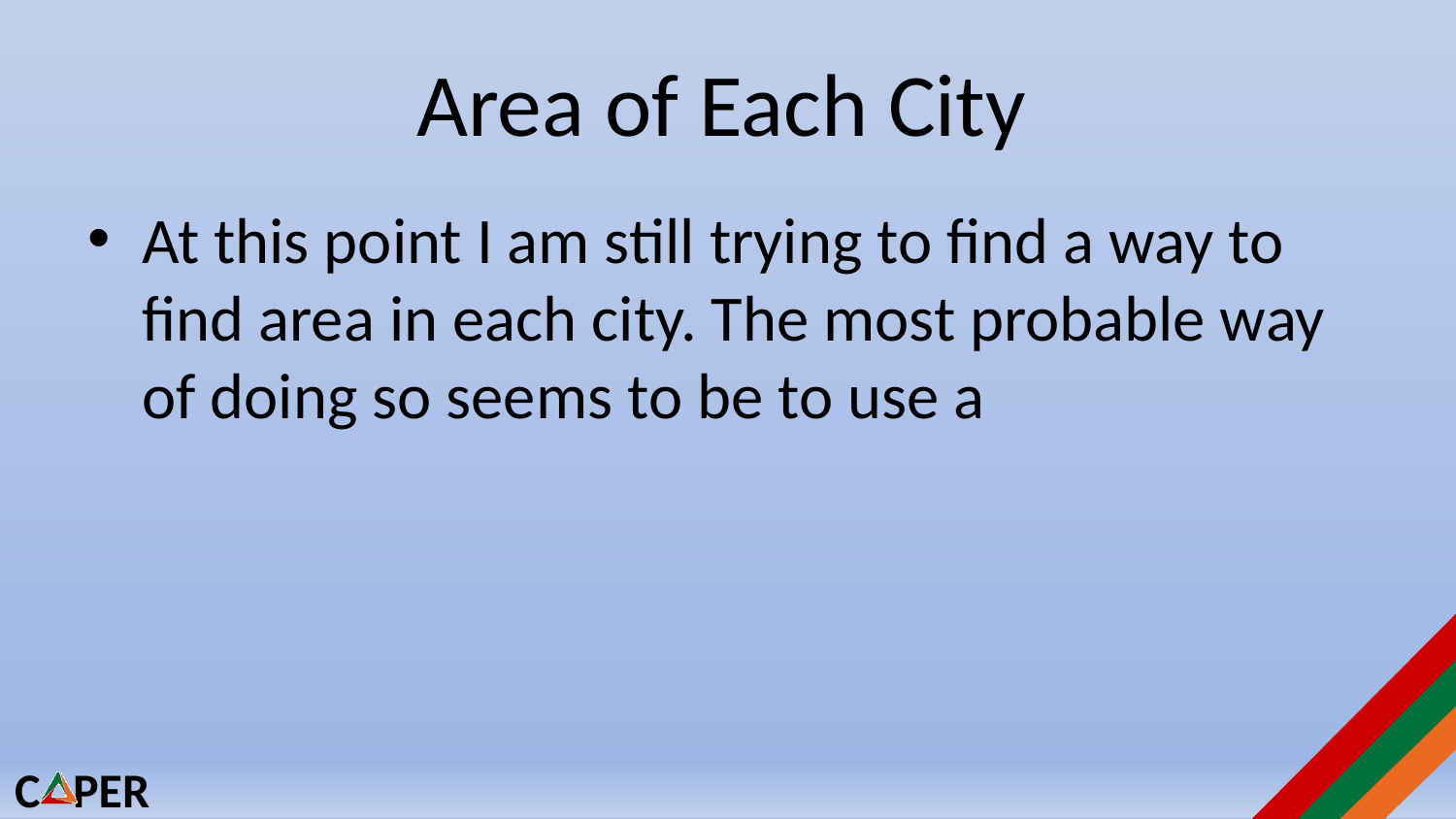

# Area of Each City
At this point I am still trying to find a way to find area in each city. The most probable way of doing so seems to be to use a